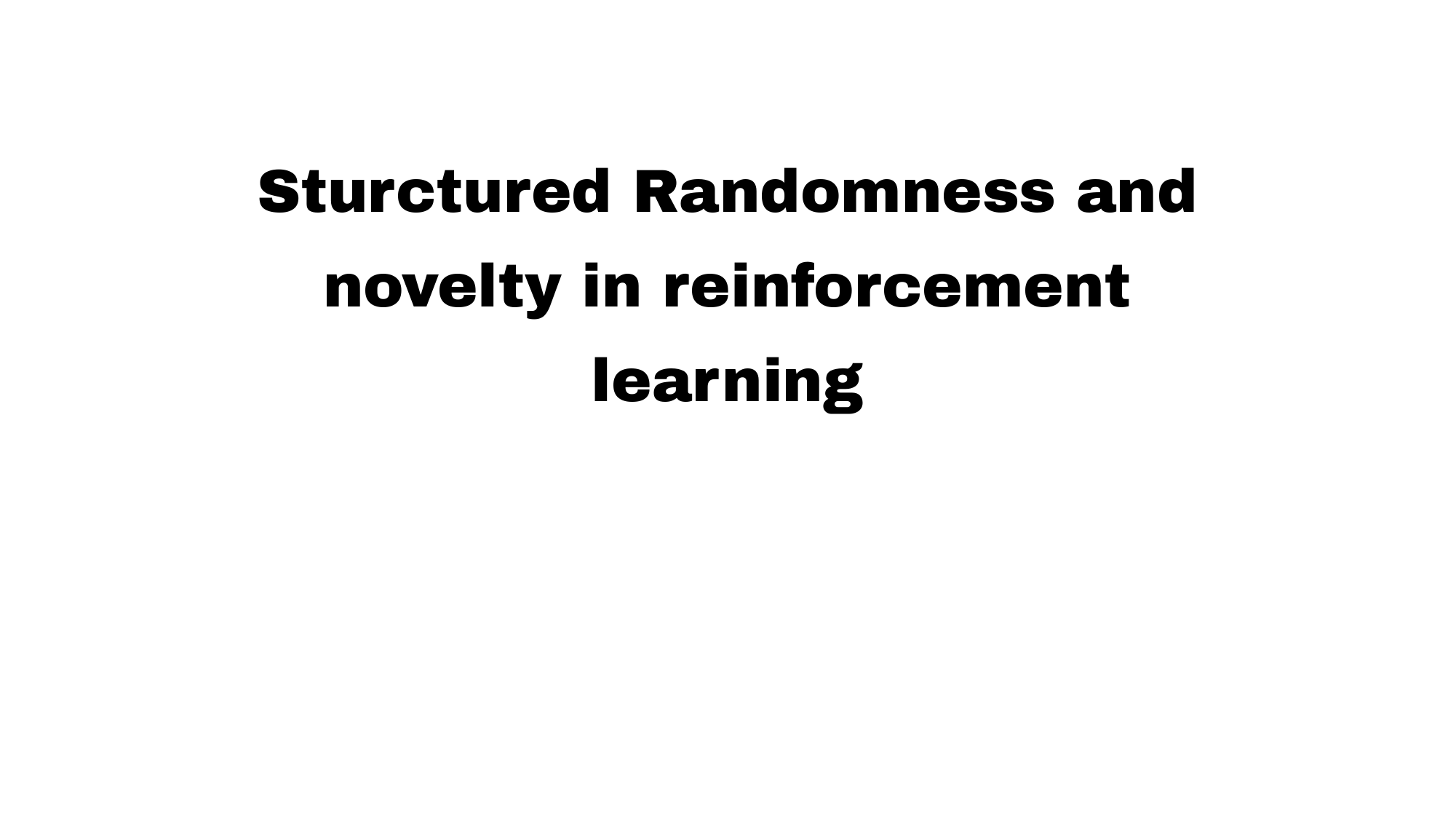

# Sturctured Randomness and novelty in reinforcement learning